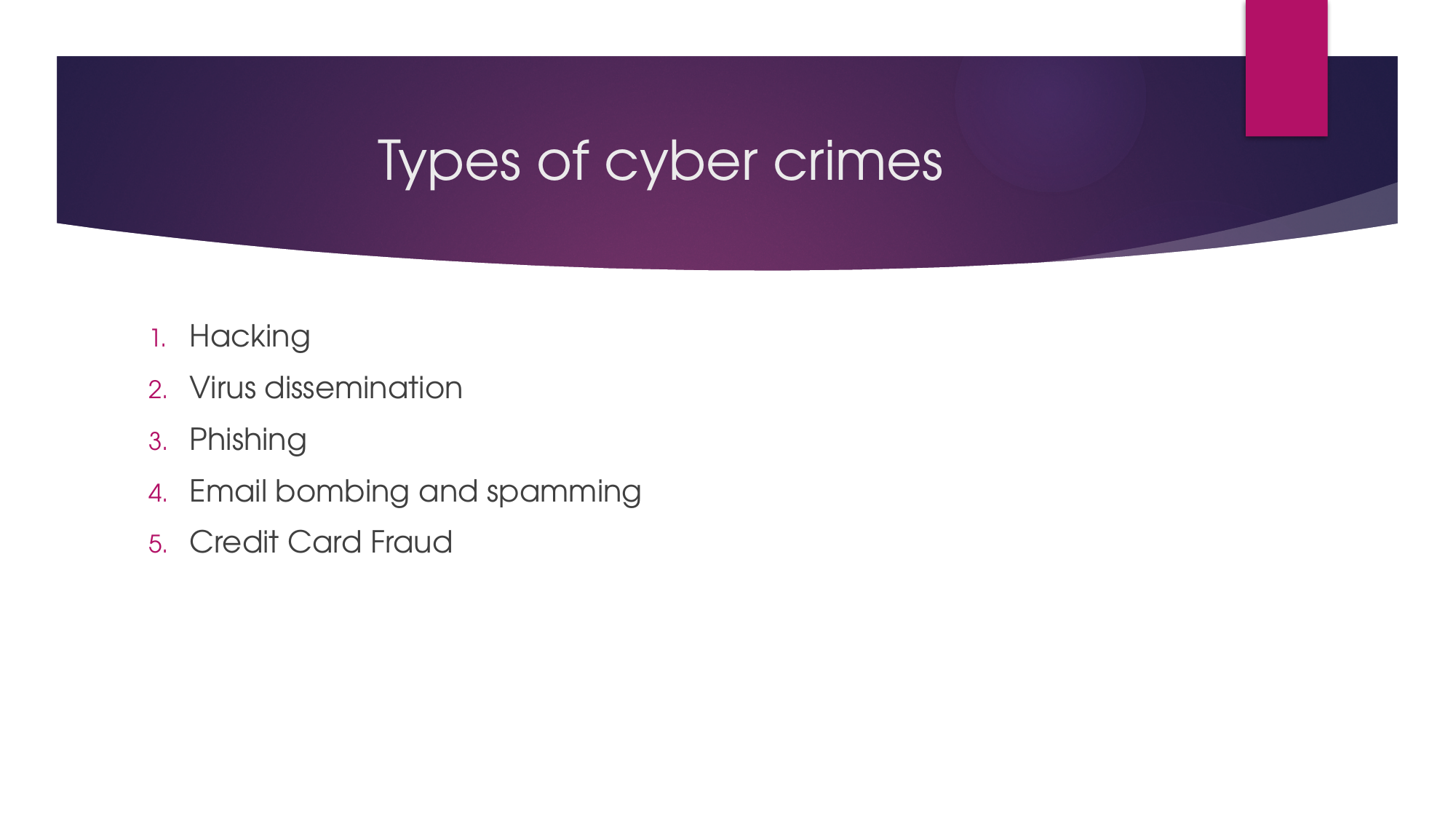

# Types of cyber crimes
Hacking
Virus dissemination
Phishing
Email bombing and spamming
Credit Card Fraud